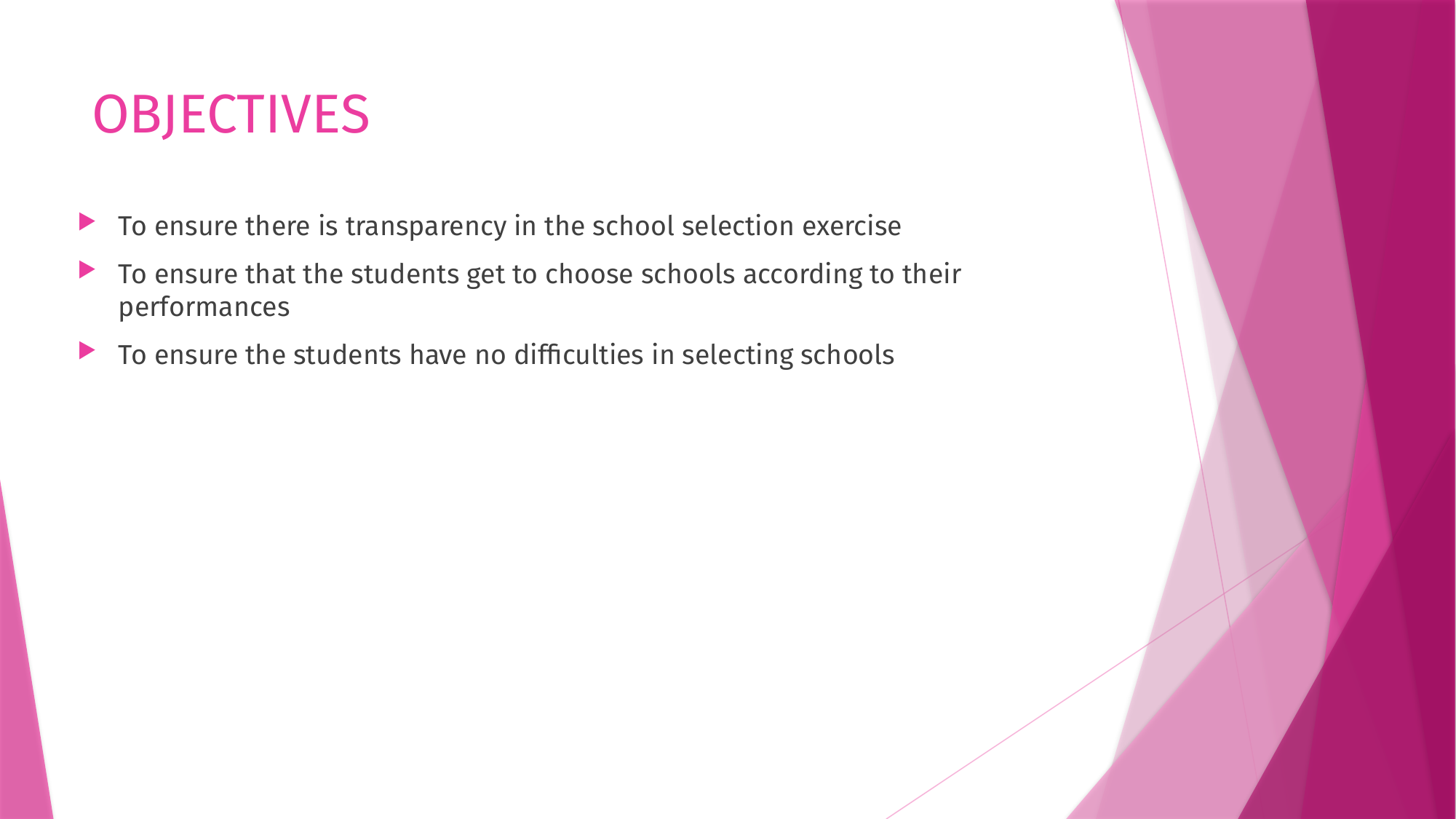

# OBJECTIVES
To ensure there is transparency in the school selection exercise
To ensure that the students get to choose schools according to their performances
To ensure the students have no difficulties in selecting schools